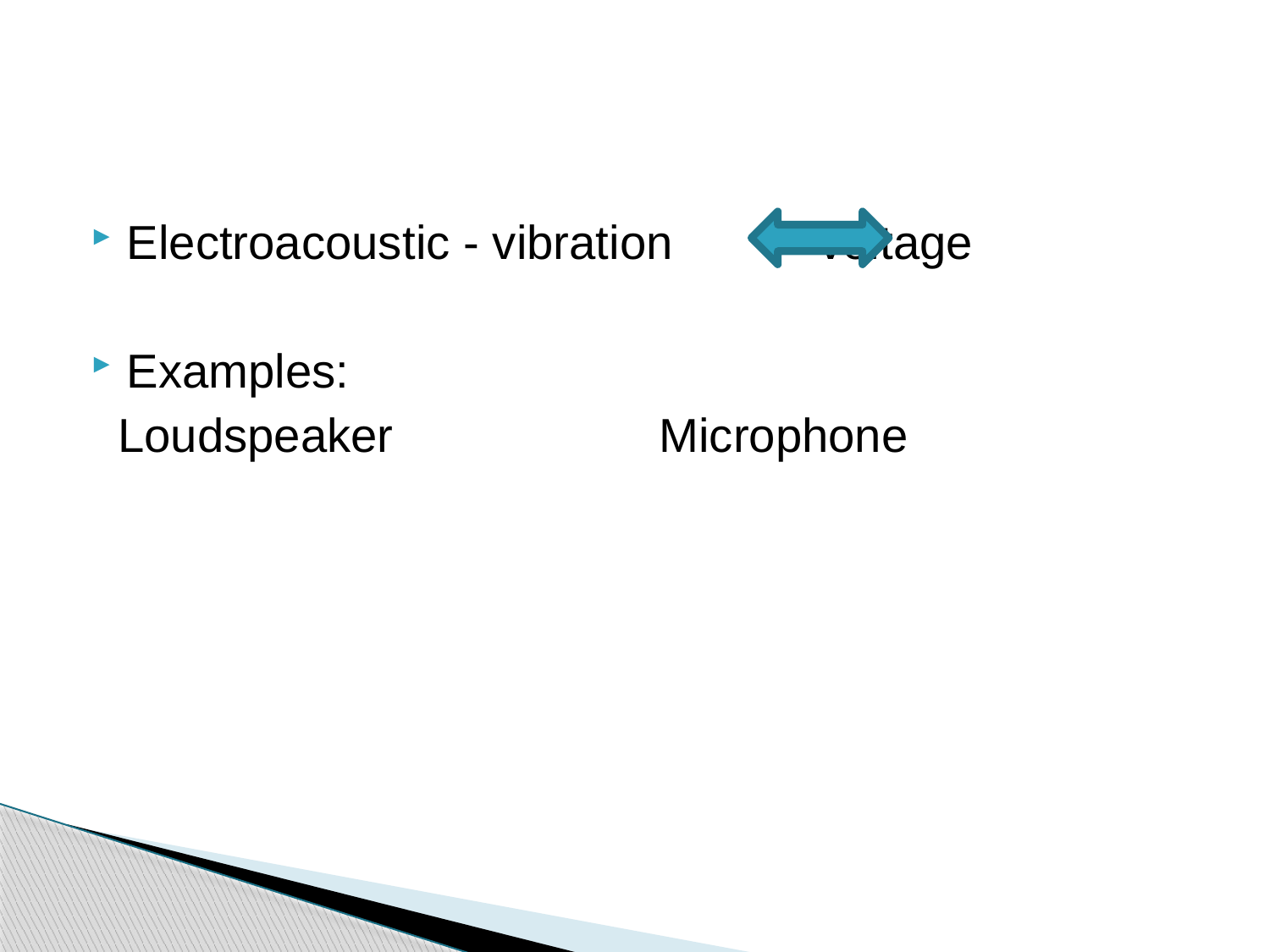

#
Electroacoustic - vibration           voltage

Examples:
  Loudspeaker                    Microphone